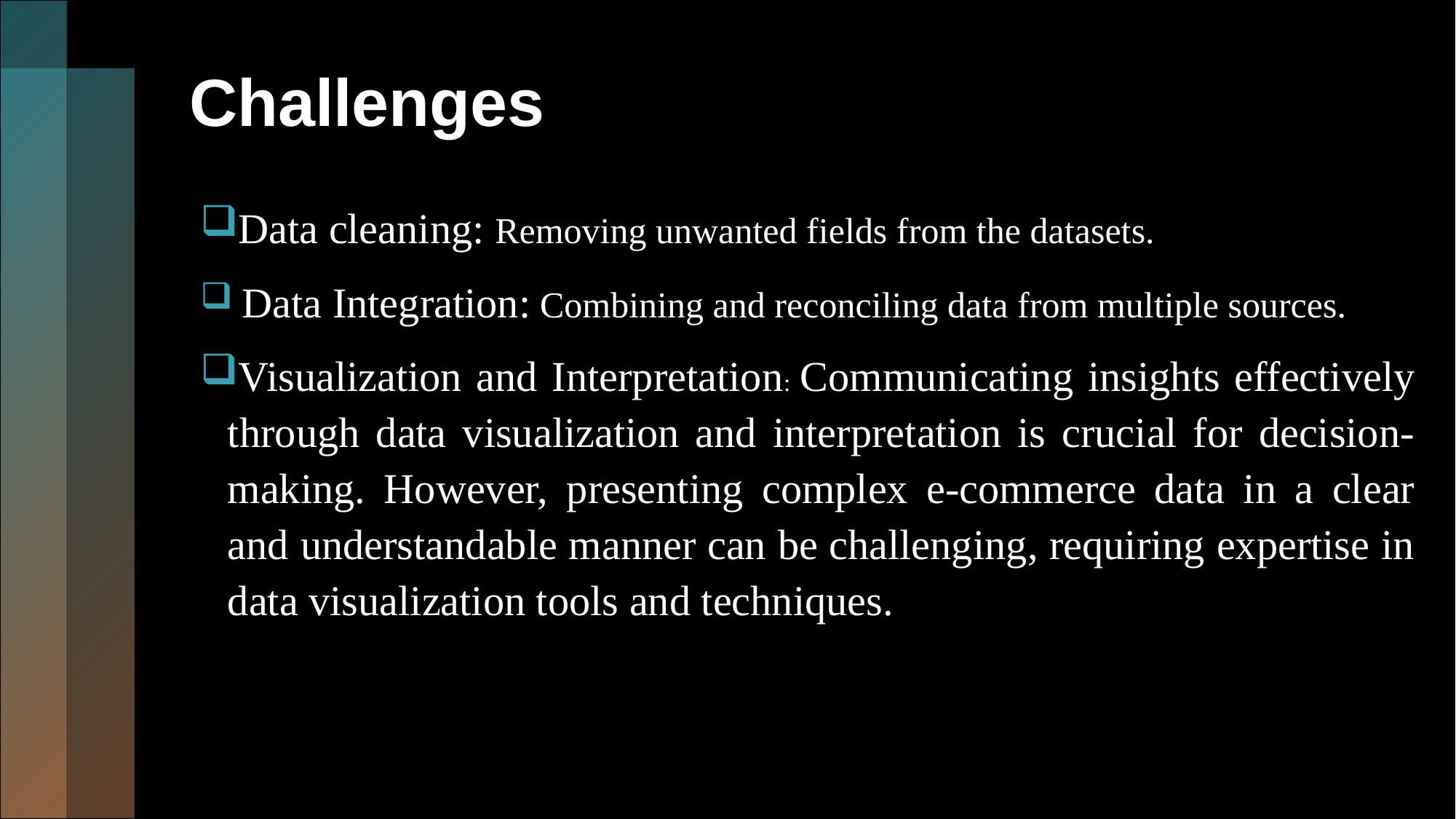

# Challenges
Data cleaning: Removing unwanted fields from the datasets.
 Data Integration: Combining and reconciling data from multiple sources.
Visualization and Interpretation: Communicating insights effectively through data visualization and interpretation is crucial for decision-making. However, presenting complex e-commerce data in a clear and understandable manner can be challenging, requiring expertise in data visualization tools and techniques.